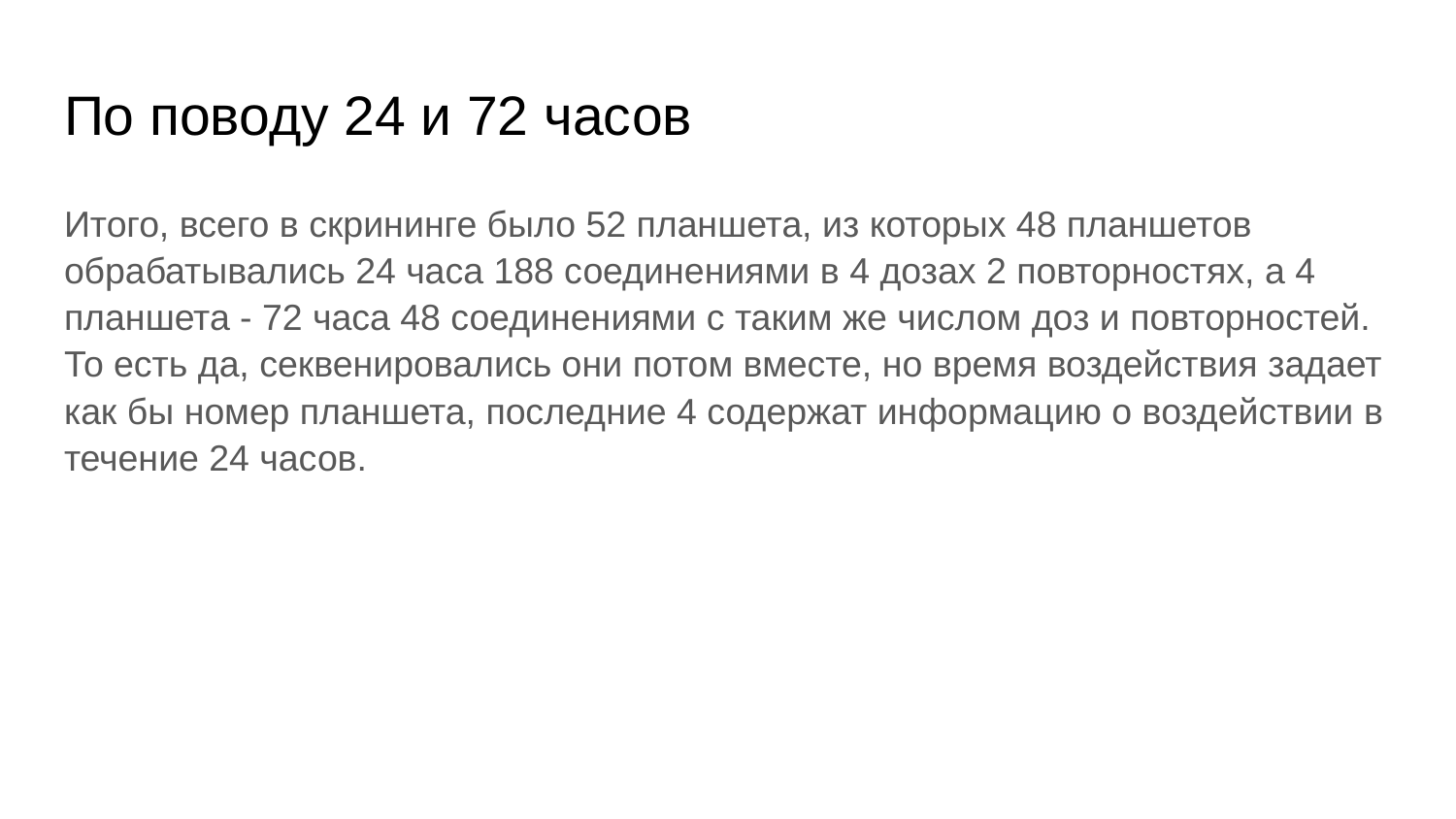

# По поводу 24 и 72 часов
Итого, всего в скрининге было 52 планшета, из которых 48 планшетов обрабатывались 24 часа 188 соединениями в 4 дозах 2 повторностях, а 4 планшета - 72 часа 48 соединениями с таким же числом доз и повторностей. То есть да, секвенировались они потом вместе, но время воздействия задает как бы номер планшета, последние 4 содержат информацию о воздействии в течение 24 часов.